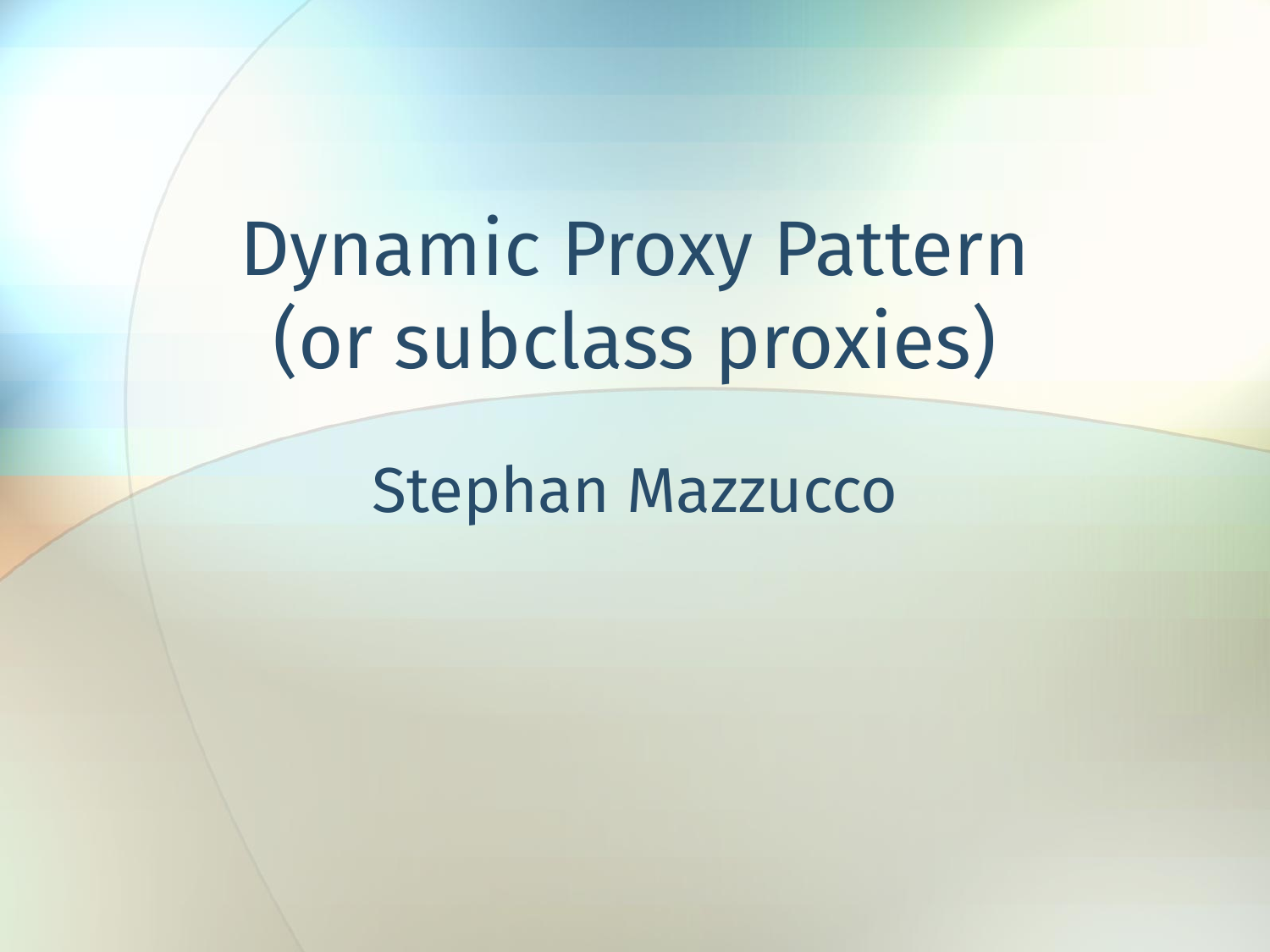

# Dynamic Proxy Pattern (or subclass proxies)
Stephan Mazzucco